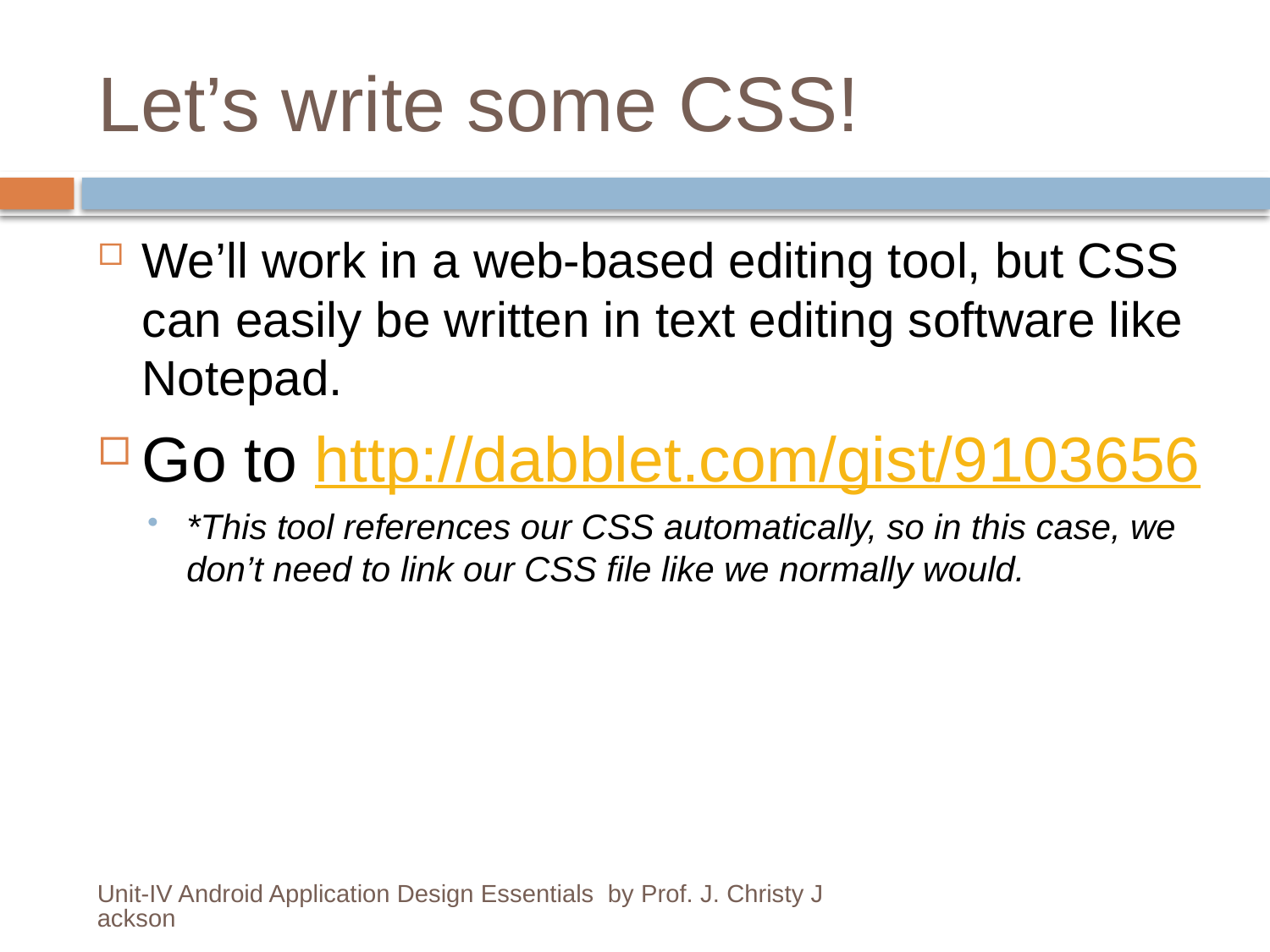

# Let’s write some CSS!
We’ll work in a web-based editing tool, but CSS can easily be written in text editing software like Notepad.
Go to http://dabblet.com/gist/9103656
*This tool references our CSS automatically, so in this case, we don’t need to link our CSS file like we normally would.

Unit-IV Android Application Design Essentials  by Prof. J. Christy Jackson